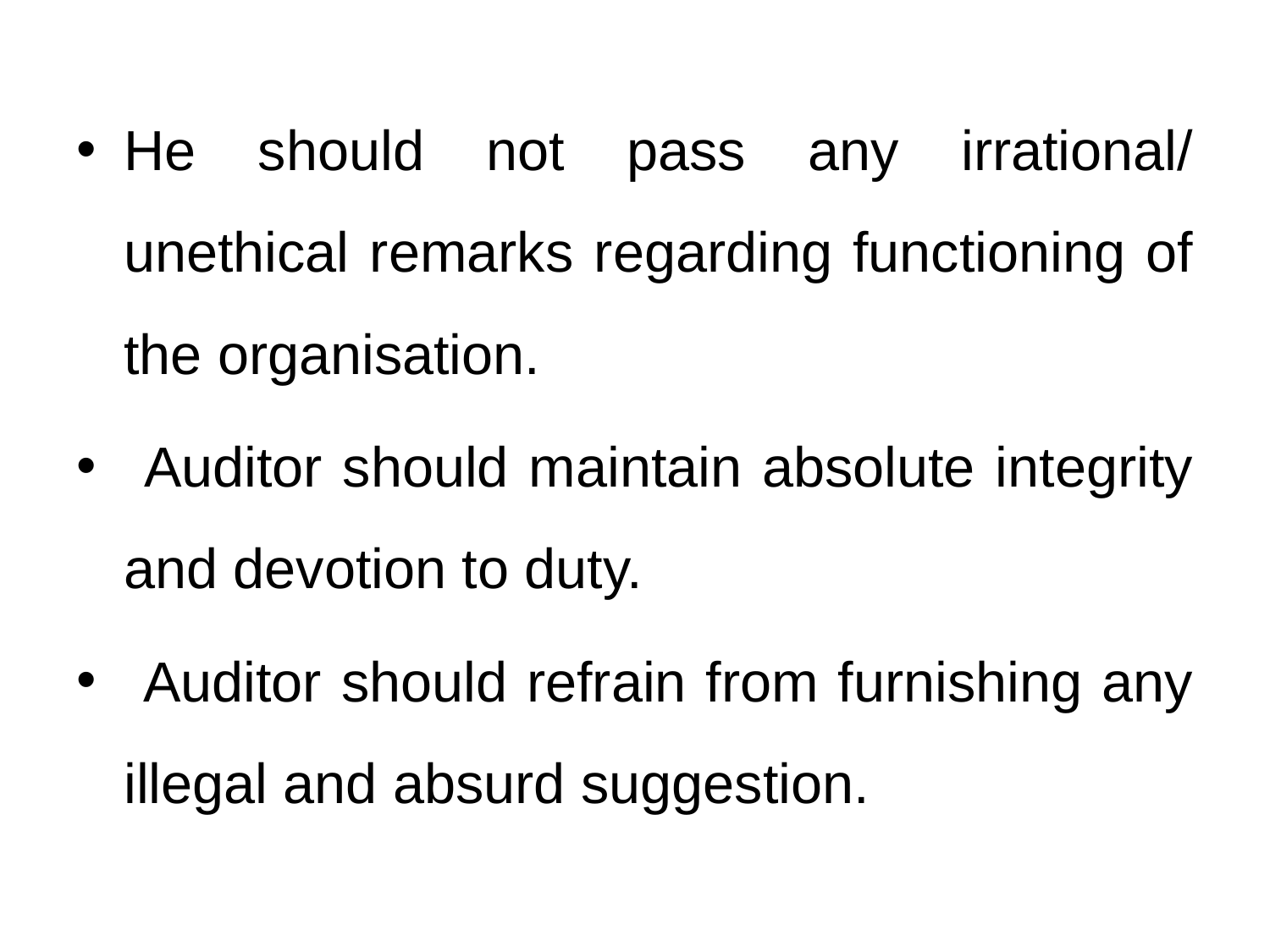

He should not pass any irrational/ unethical remarks regarding functioning of the organisation.
 Auditor should maintain absolute integrity and devotion to duty.
 Auditor should refrain from furnishing any illegal and absurd suggestion.